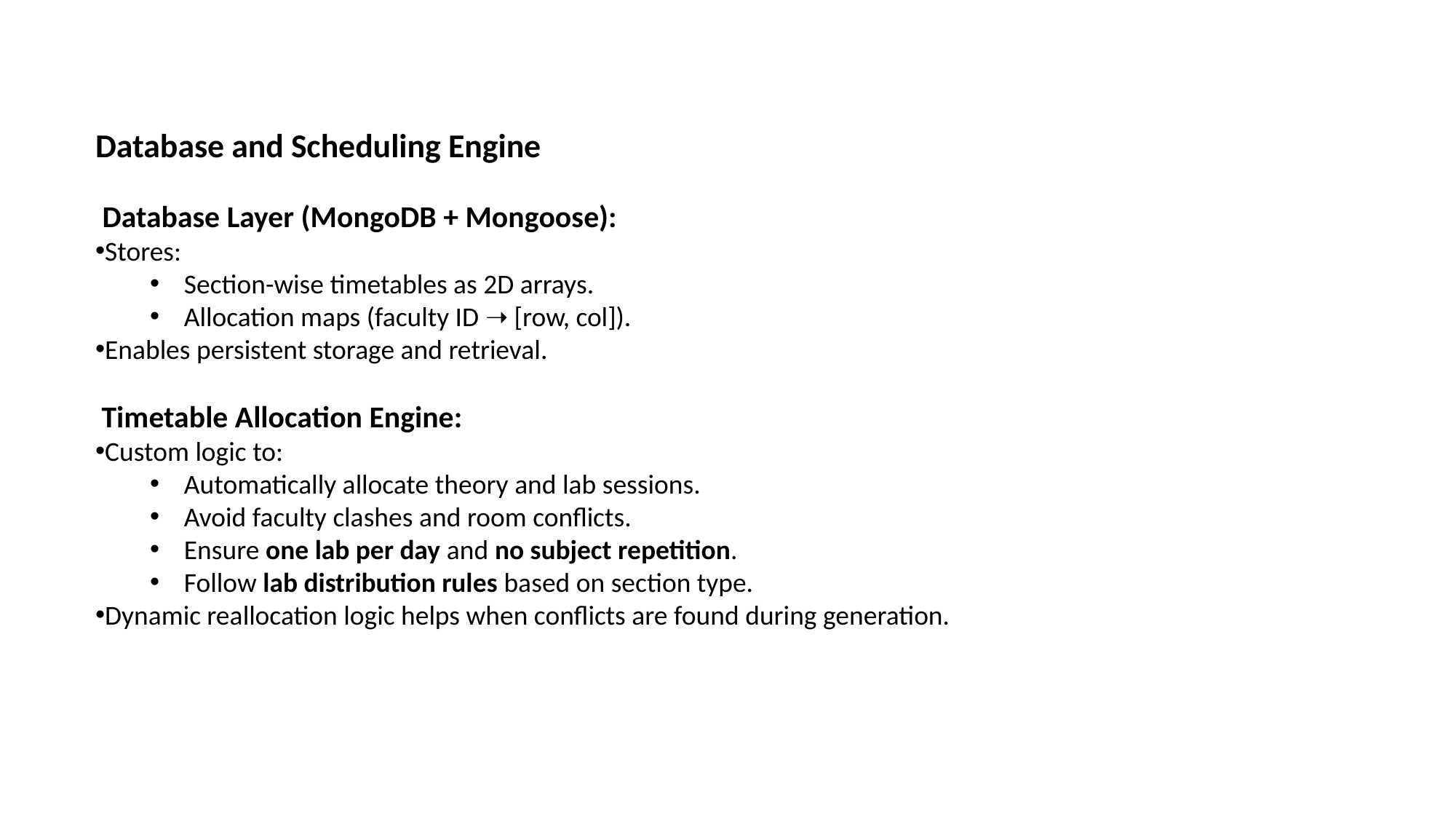

Database and Scheduling Engine

 Database Layer (MongoDB + Mongoose):
Stores:
Section-wise timetables as 2D arrays.
Allocation maps (faculty ID ➝ [row, col]).
Enables persistent storage and retrieval.

 Timetable Allocation Engine:
Custom logic to:
Automatically allocate theory and lab sessions.
Avoid faculty clashes and room conflicts.
Ensure one lab per day and no subject repetition.
Follow lab distribution rules based on section type.
Dynamic reallocation logic helps when conflicts are found during generation.